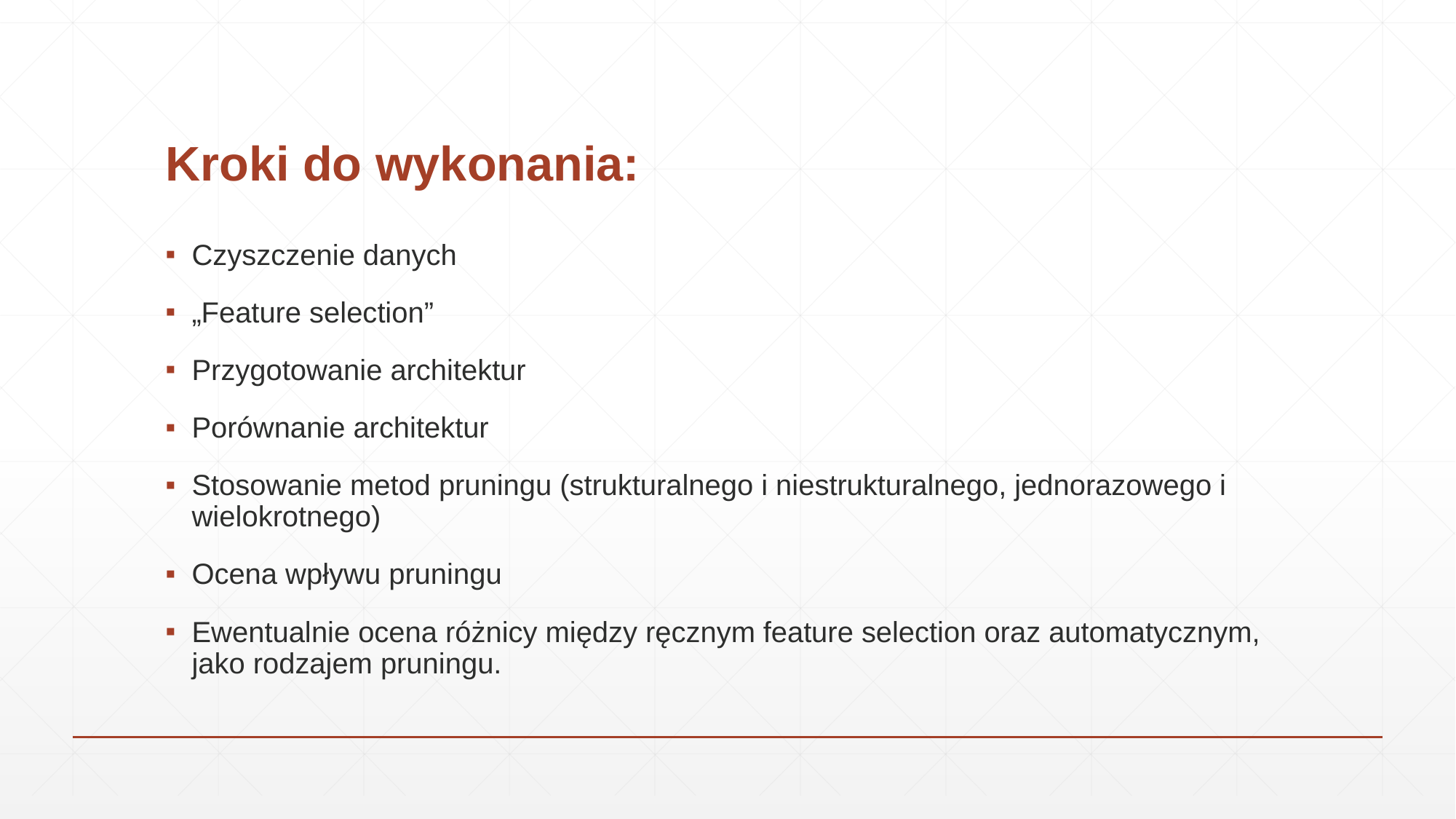

# Kroki do wykonania:
Czyszczenie danych
„Feature selection”
Przygotowanie architektur
Porównanie architektur
Stosowanie metod pruningu (strukturalnego i niestrukturalnego, jednorazowego i wielokrotnego)
Ocena wpływu pruningu
Ewentualnie ocena różnicy między ręcznym feature selection oraz automatycznym, jako rodzajem pruningu.